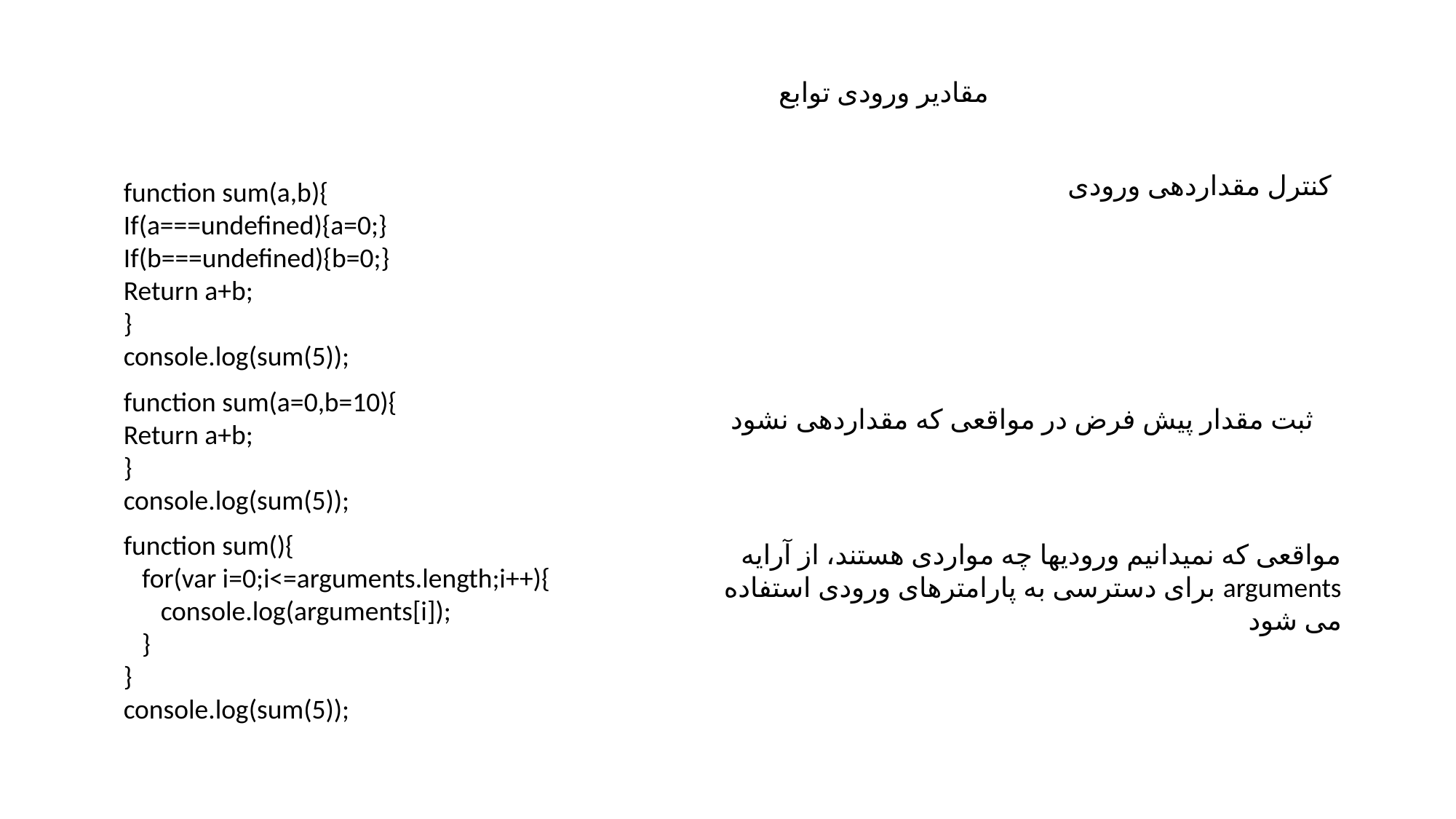

مقادیر ورودی توابع
کنترل مقداردهی ورودی
function sum(a,b){
If(a===undefined){a=0;}
If(b===undefined){b=0;}
Return a+b;
}
console.log(sum(5));
function sum(a=0,b=10){
Return a+b;
}
console.log(sum(5));
ثبت مقدار پیش فرض در مواقعی که مقداردهی نشود
function sum(){
   for(var i=0;i<=arguments.length;i++){
      console.log(arguments[i]);
   }
}
console.log(sum(5));
مواقعی که نمیدانیم ورودیها چه مواردی هستند، از آرایه arguments برای دسترسی به پارامترهای ورودی استفاده می شود